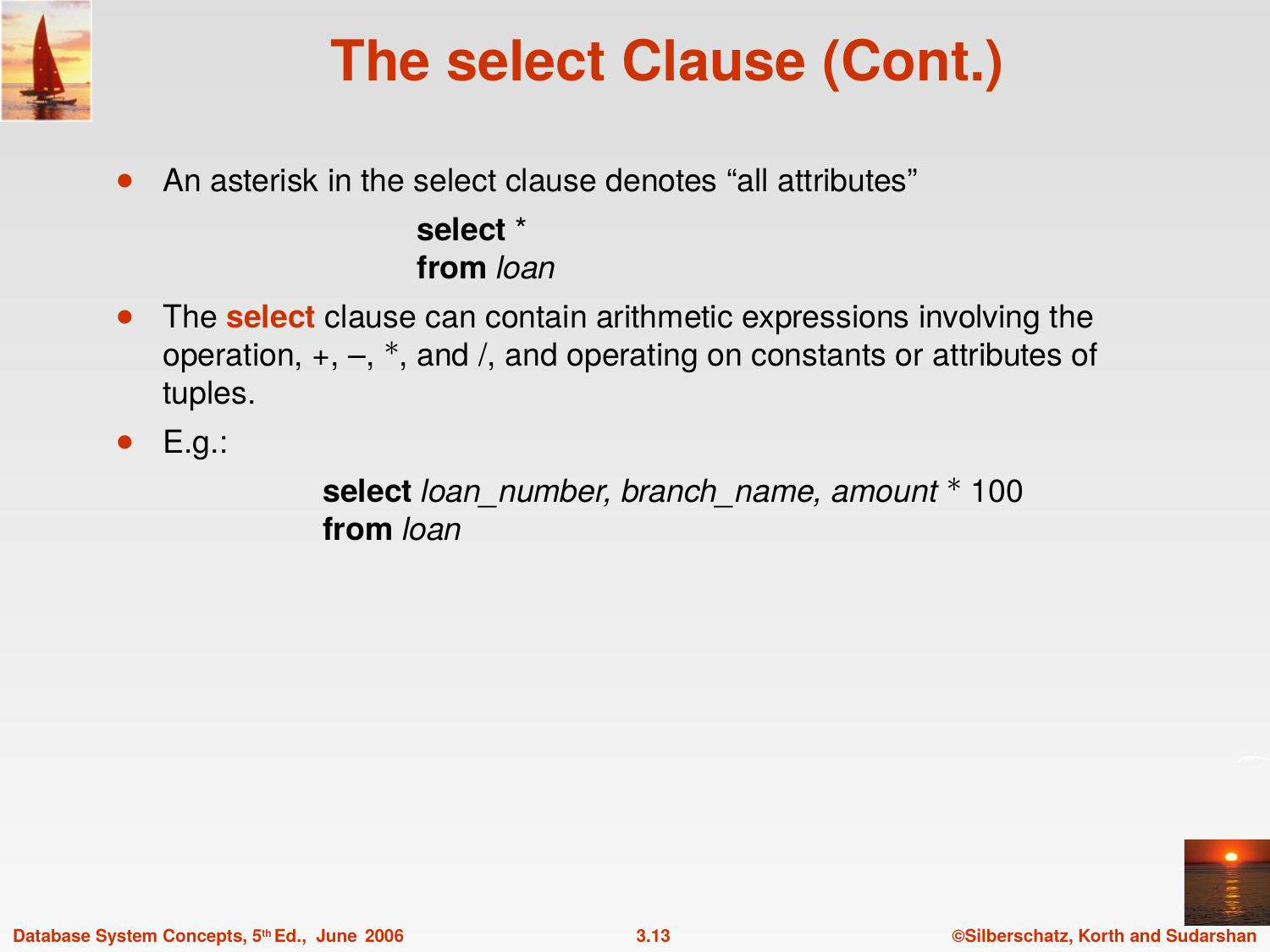

# The select Clause (Cont.)
An asterisk in the select clause denotes “all attributes”
			select *
		from loan
The select clause can contain arithmetic expressions involving the operation, +, –, *, and /, and operating on constants or attributes of tuples.
E.g.:
	                  select loan_number, branch_name, amount * 100
                  from loan